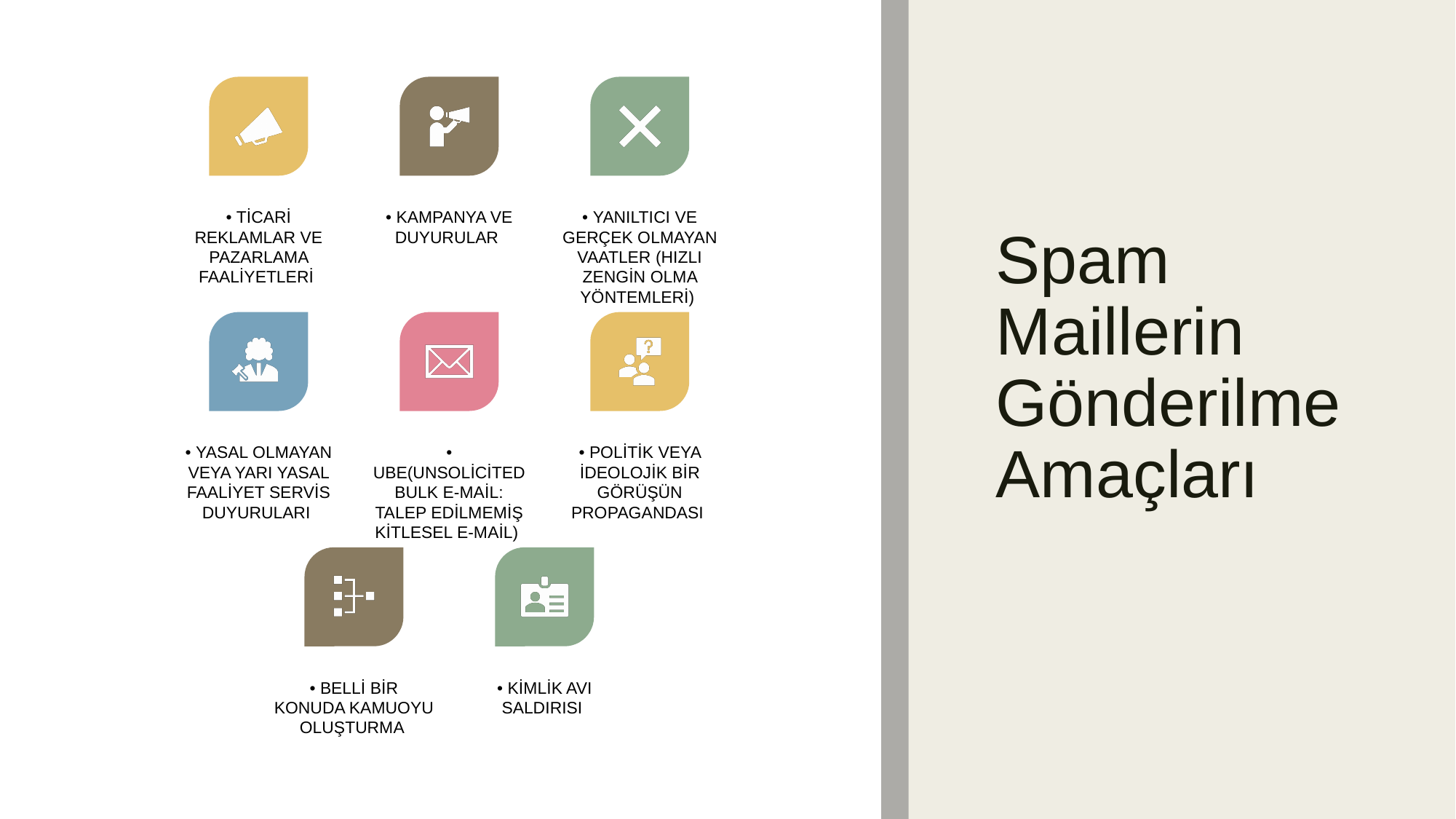

# Spam Maillerin Gönderilme Amaçları
• Ticari reklamlar ve pazarlama faaliyetleri
• Kampanya ve duyurular
• Yanıltıcı ve gerçek olmayan vaatler (Hızlı zengin olma yöntemleri)
• Yasal olmayan veya yarı yasal faaliyet servis duyuruları
• UBE(Unsolicited Bulk E-mail: Talep Edilmemiş Kitlesel E-mail)
• Politik veya ideolojik bir görüşün propagandası
• Belli bir konuda kamuoyu oluşturma
• Kimlik avı saldırısı